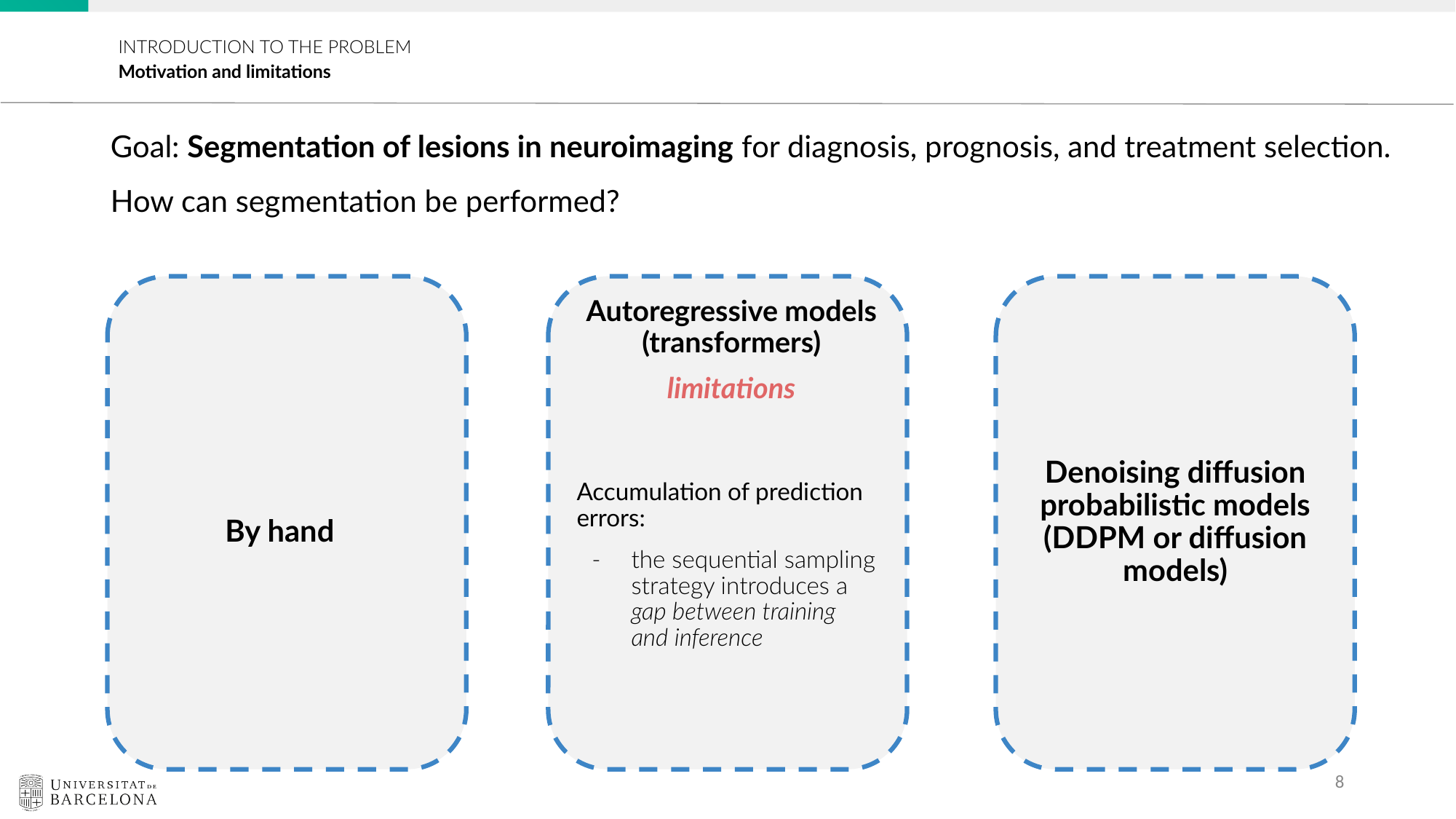

INTRODUCTION TO THE PROBLEM
Motivation and limitations
Goal: Segmentation of lesions in neuroimaging for diagnosis, prognosis, and treatment selection.

How can segmentation be performed?

Accumulation of prediction errors:
the sequential sampling strategy introduces a gap between training and inference

Autoregressive models (transformers)
limitations
Denoising diffusion probabilistic models (DDPM or diffusion models)
By hand
8